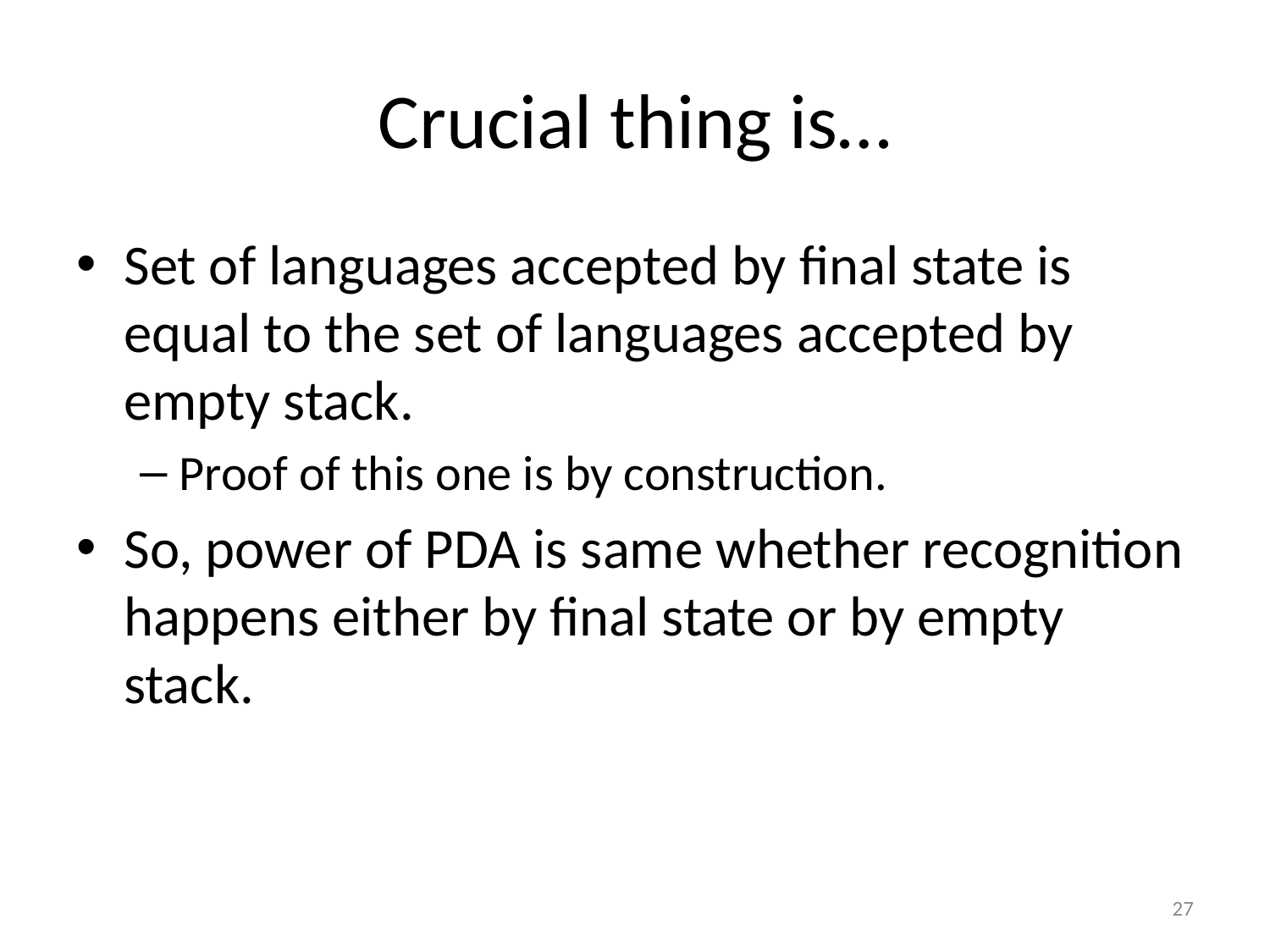

# Crucial thing is…
Set of languages accepted by final state is equal to the set of languages accepted by empty stack.
Proof of this one is by construction.
So, power of PDA is same whether recognition happens either by final state or by empty stack.
27